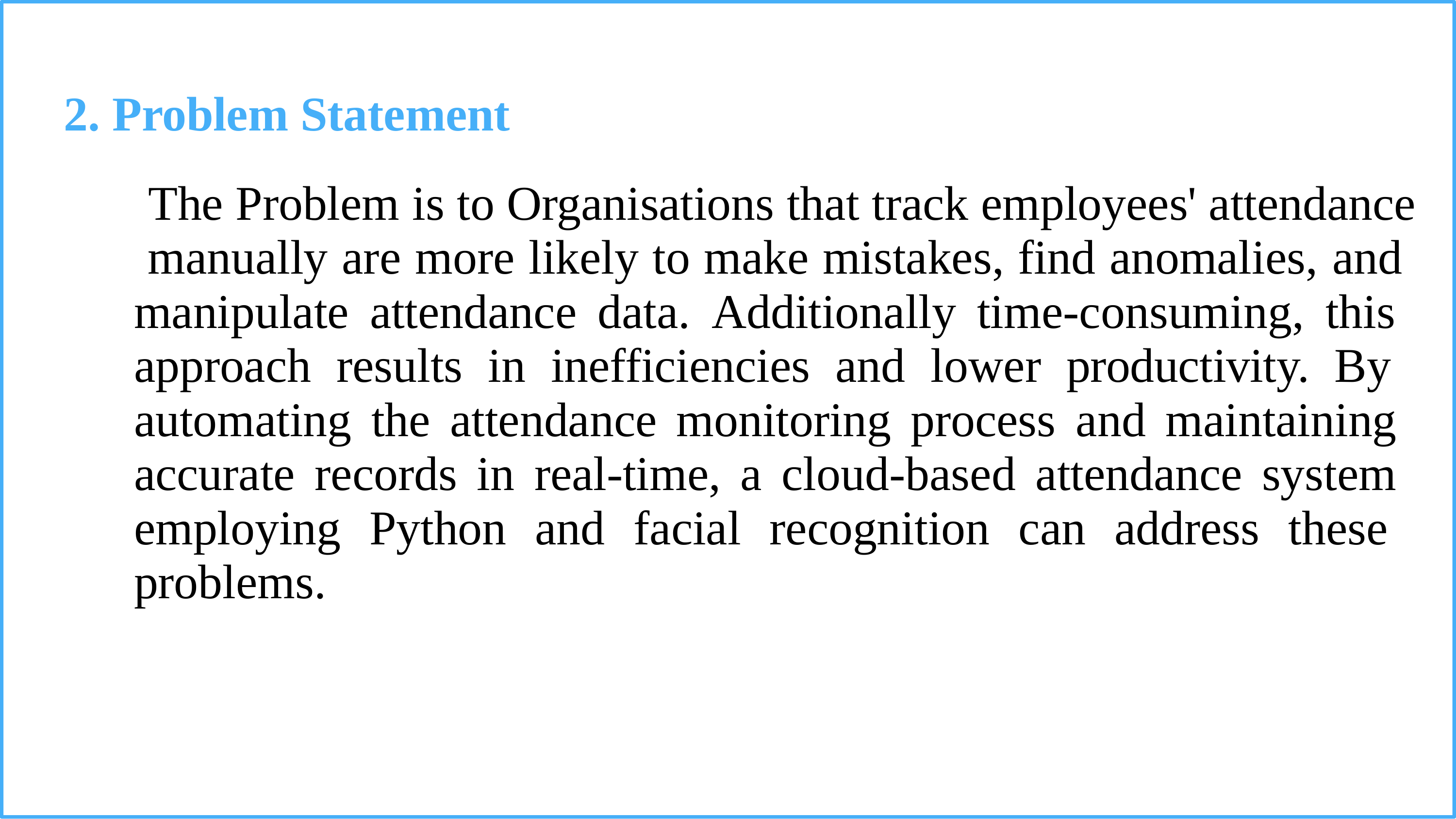

2. Problem Statement
The Problem is to Organisations that track employees' attendance  manually are more likely to make mistakes, find anomalies, and  manipulate attendance data. Additionally time-consuming, this  approach results in inefficiencies and lower productivity. By  automating the attendance monitoring process and maintaining  accurate records in real-time, a cloud-based attendance system  employing Python and facial recognition can address these  problems.